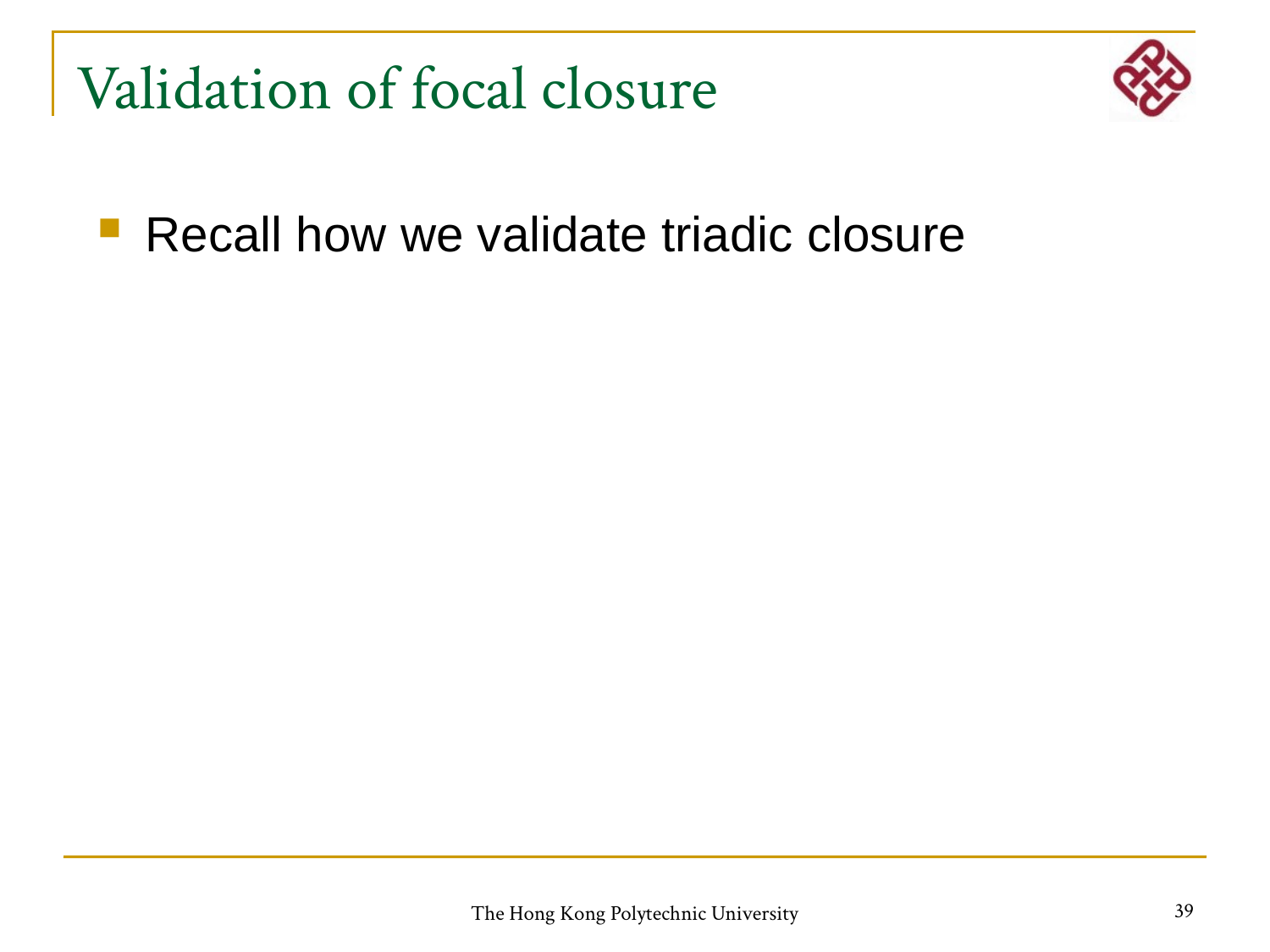

Validation of focal closure
Recall how we validate triadic closure

39
The Hong Kong Polytechnic University